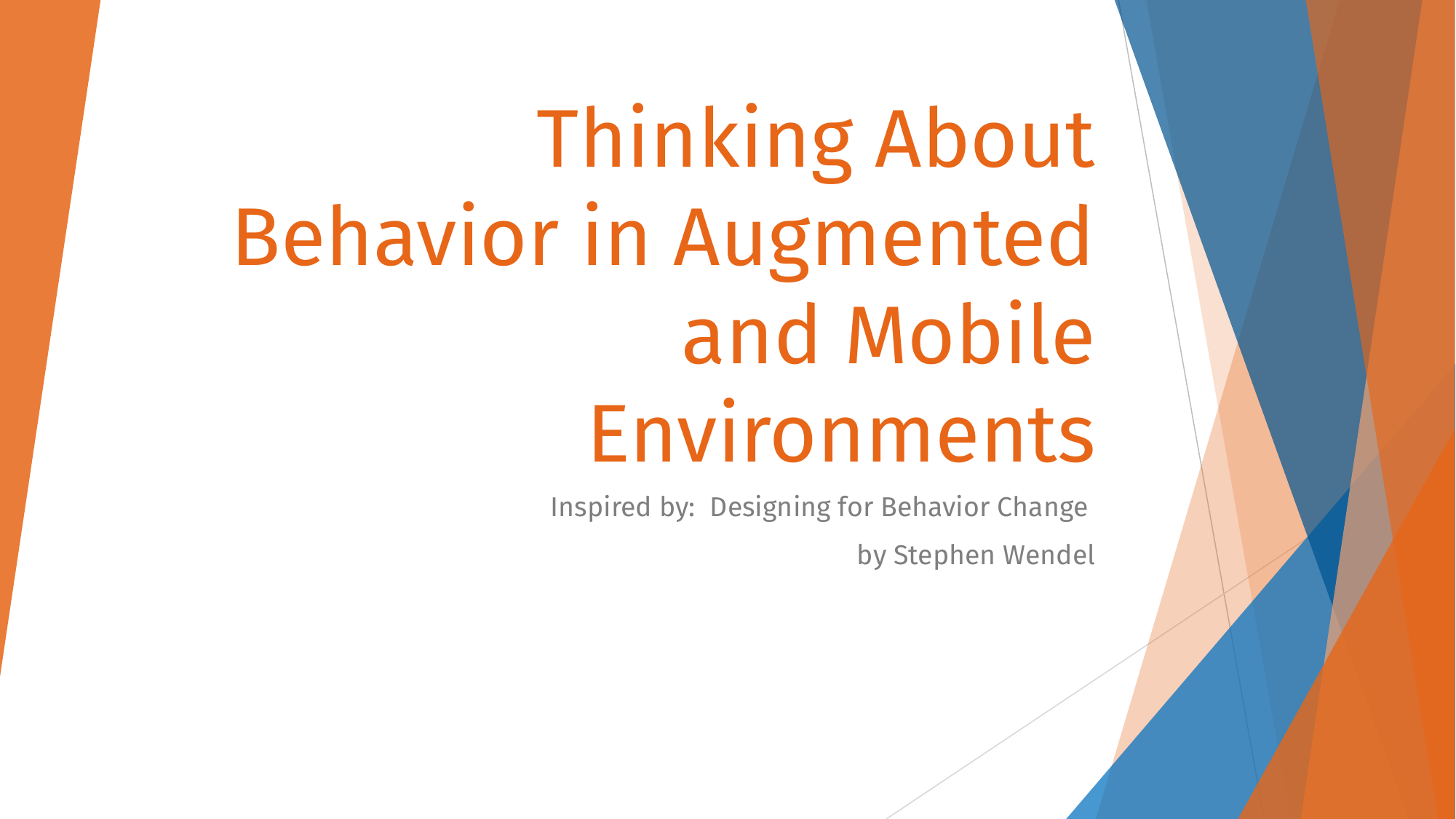

# Thinking About Behavior in Augmented and Mobile Environments
Inspired by:  Designing for Behavior Change
by Stephen Wendel